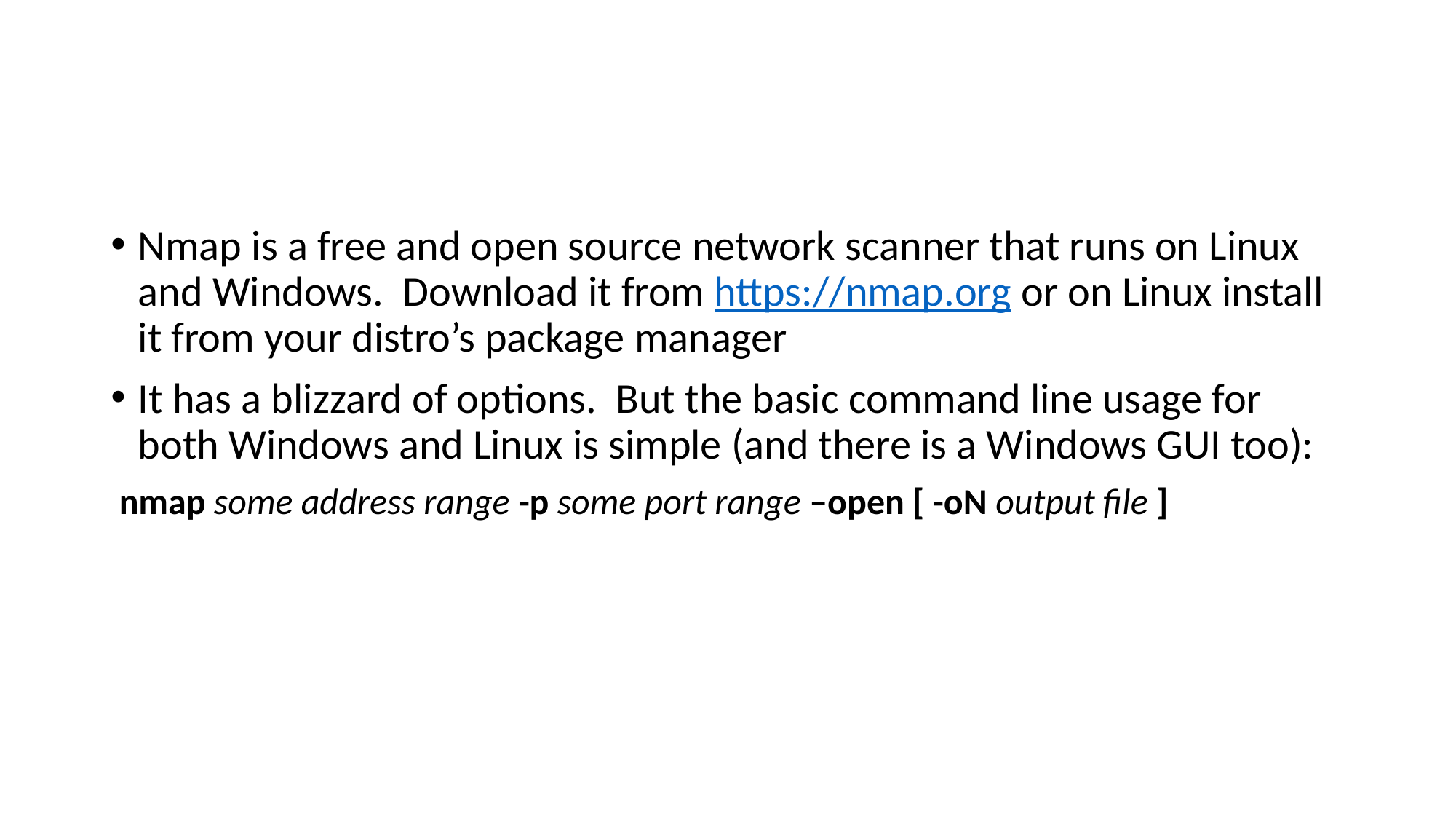

#
Nmap is a free and open source network scanner that runs on Linux and Windows.  Download it from https://nmap.org or on Linux install it from your distro’s package manager
It has a blizzard of options.  But the basic command line usage for both Windows and Linux is simple (and there is a Windows GUI too):
 nmap some address range -p some port range –open [ -oN output file ]